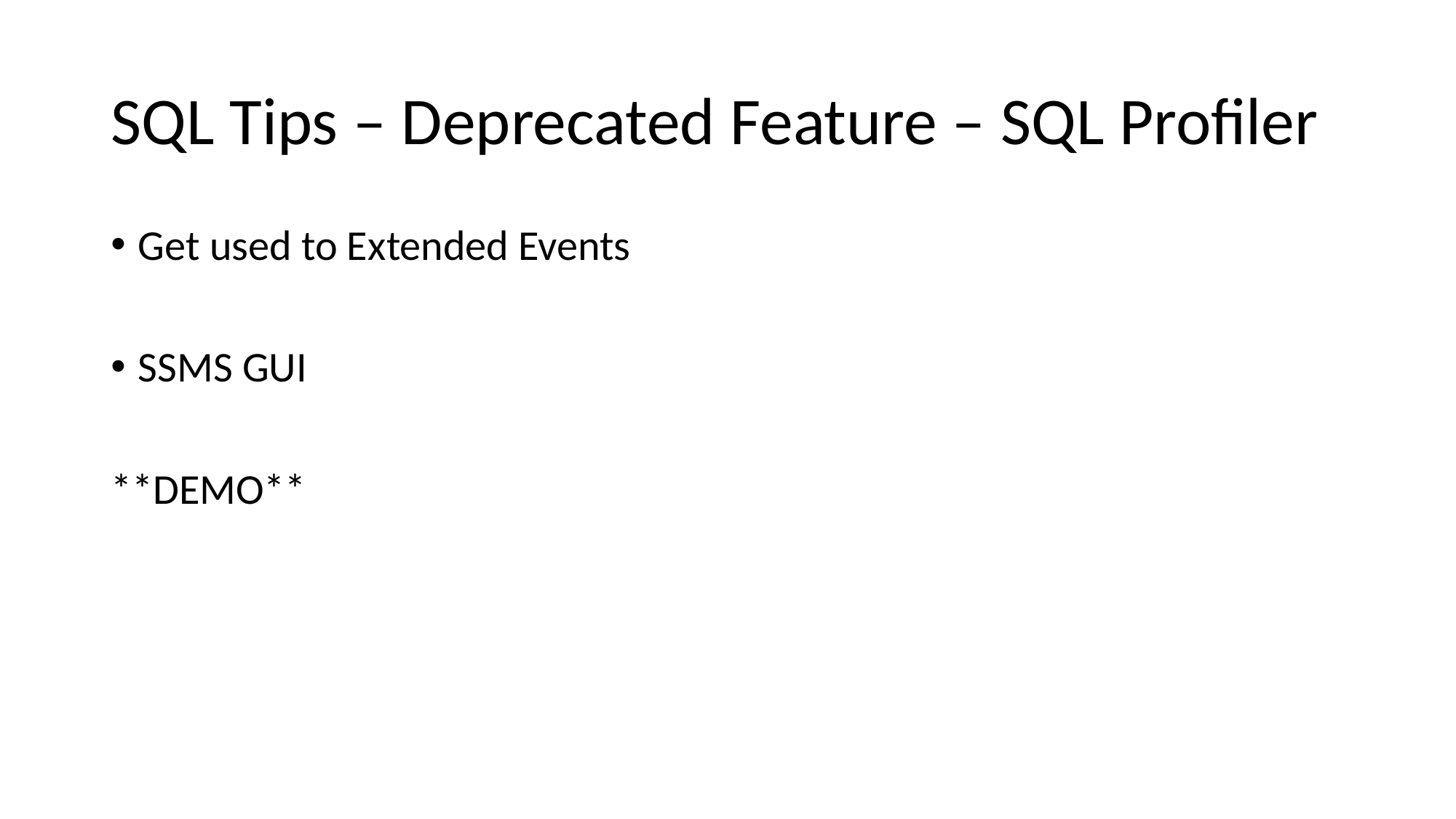

# SQL Tips – Deprecated Feature – SQL Profiler
Get used to Extended Events

SSMS GUI

**DEMO**